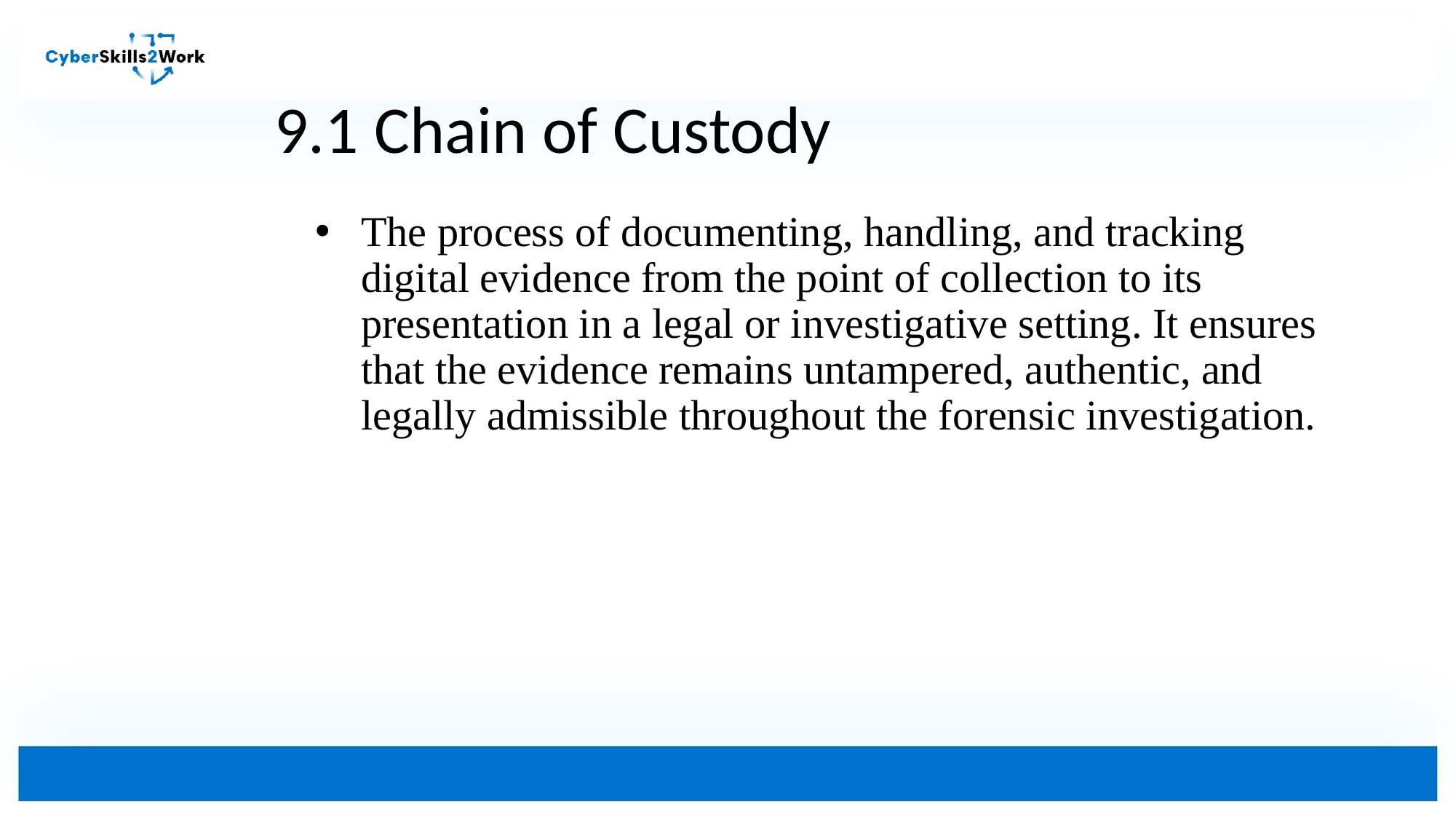

# 9.1 Chain of Custody
The process of documenting, handling, and tracking digital evidence from the point of collection to its presentation in a legal or investigative setting. It ensures that the evidence remains untampered, authentic, and legally admissible throughout the forensic investigation.